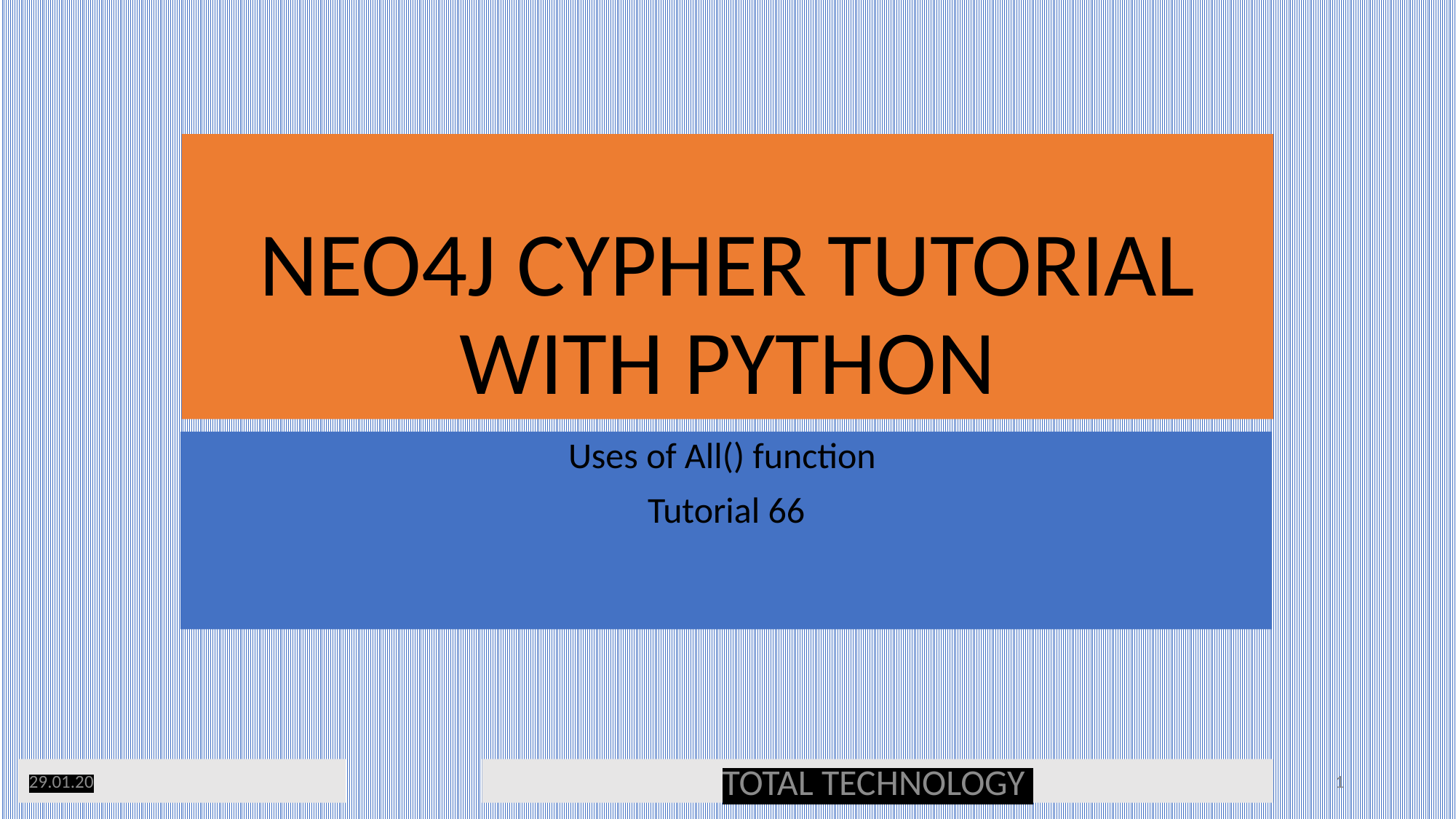

# NEO4J CYPHER TUTORIAL WITH PYTHON
Uses of All() function
Tutorial 66

29.01.20
TOTAL TECHNOLOGY
1